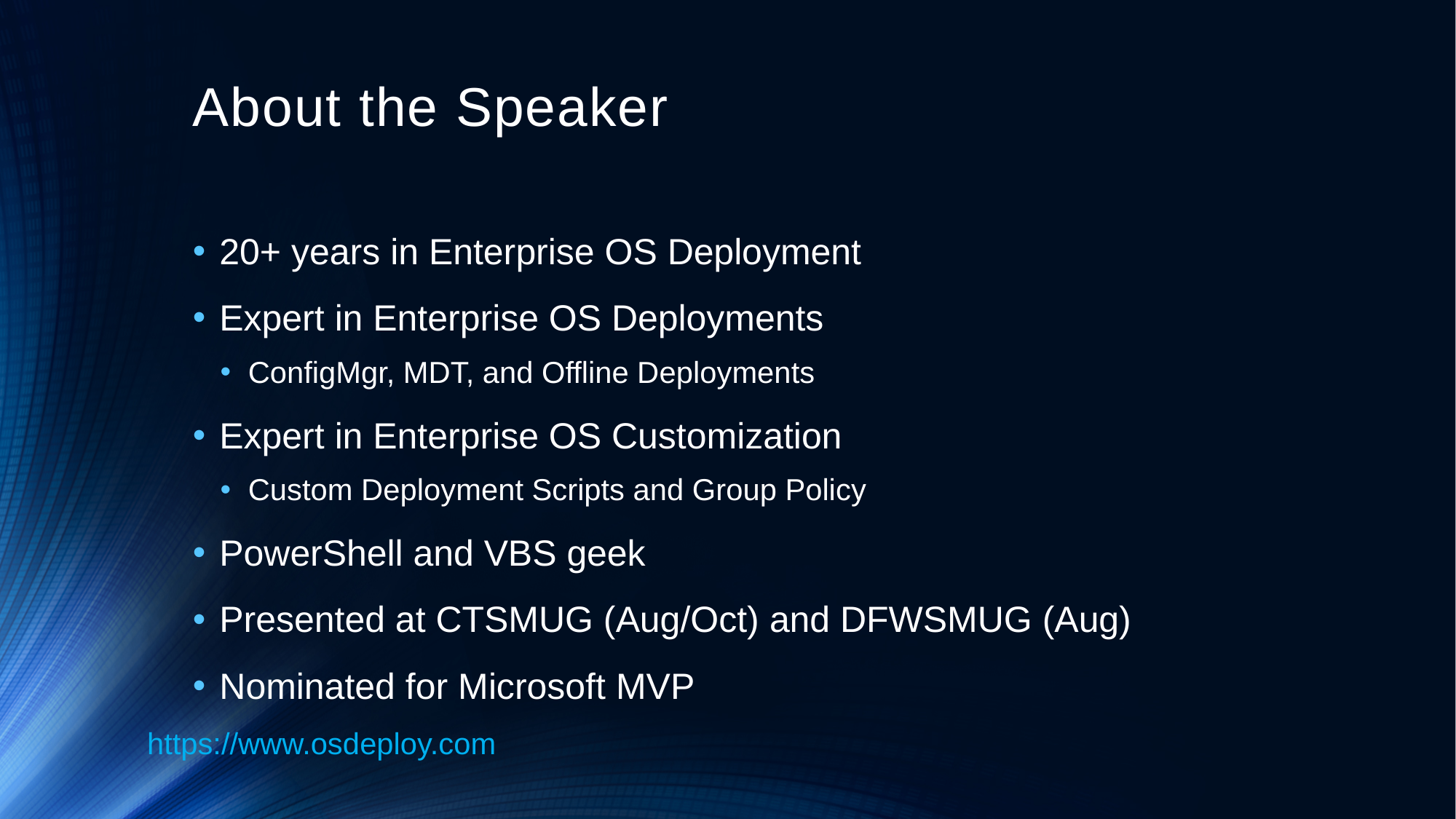

# About the Speaker
20+ years in Enterprise OS Deployment
Expert in Enterprise OS Deployments
ConfigMgr, MDT, and Offline Deployments
Expert in Enterprise OS Customization
Custom Deployment Scripts and Group Policy
PowerShell and VBS geek
Presented at CTSMUG (Aug/Oct) and DFWSMUG (Aug)
Nominated for Microsoft MVP
https://www.osdeploy.com